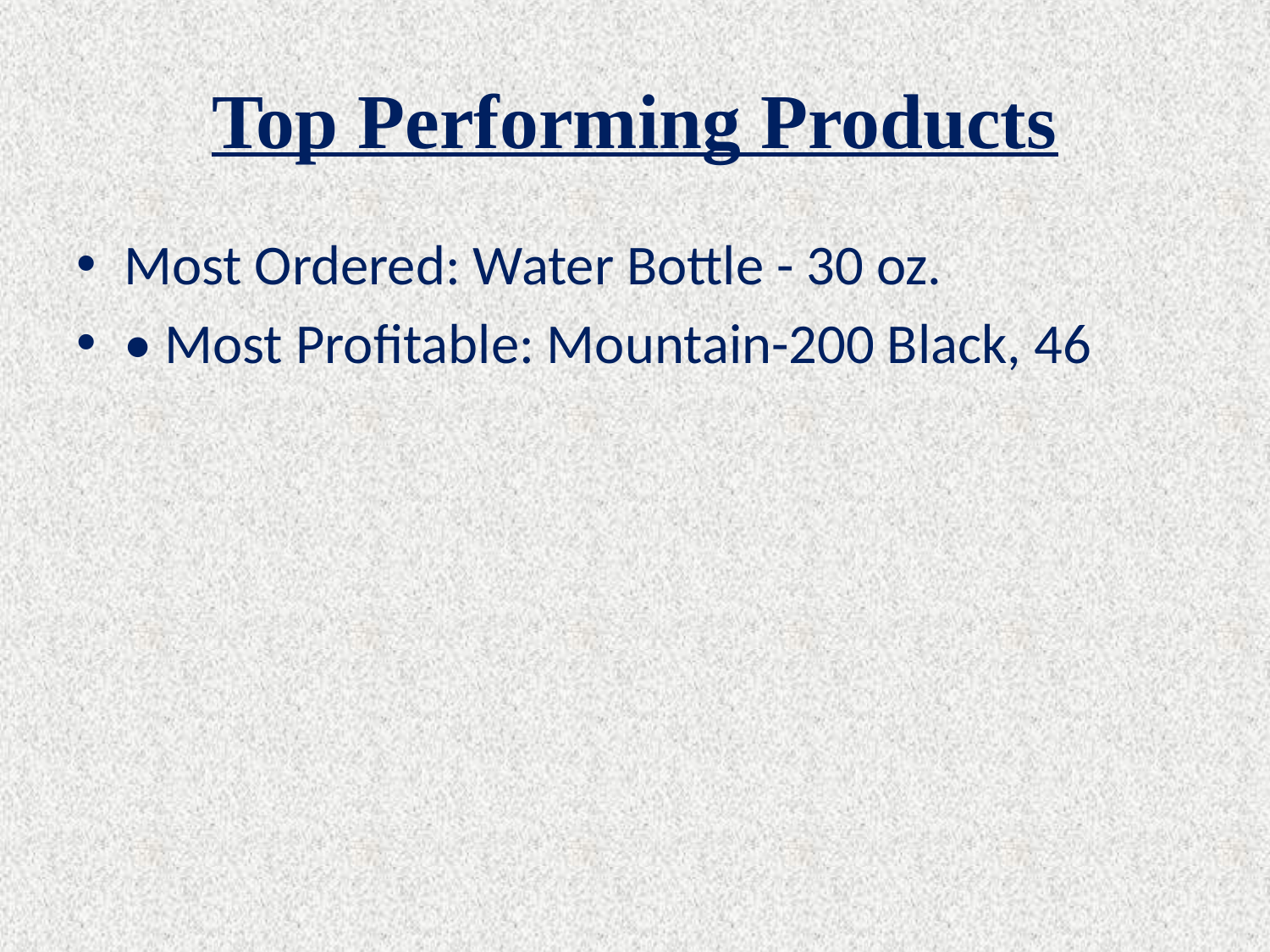

# Top Performing Products
Most Ordered: Water Bottle - 30 oz.
• Most Profitable: Mountain-200 Black, 46